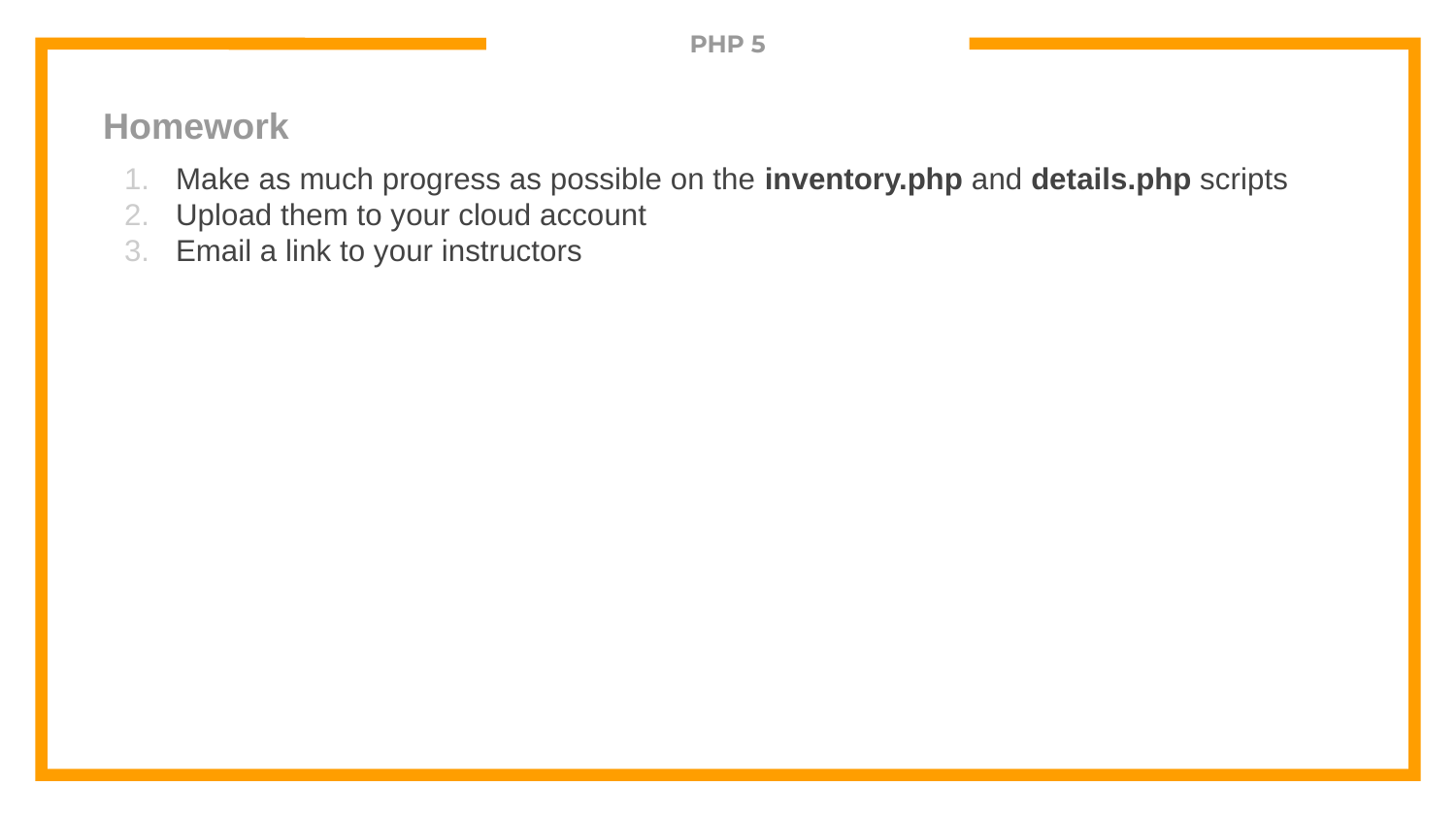

# PHP 5
Homework
Make as much progress as possible on the inventory.php and details.php scripts
Upload them to your cloud account
Email a link to your instructors